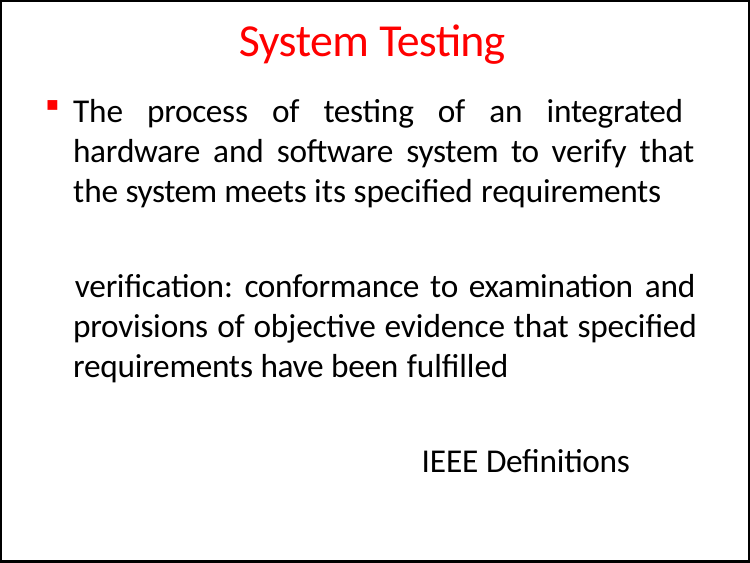

# System Testing
The process of testing of an integrated  hardware and software system to verify that  the system meets its specified requirements

verification: conformance to examination and  provisions of objective evidence that specified  requirements have been fulfilled

IEEE Definitions